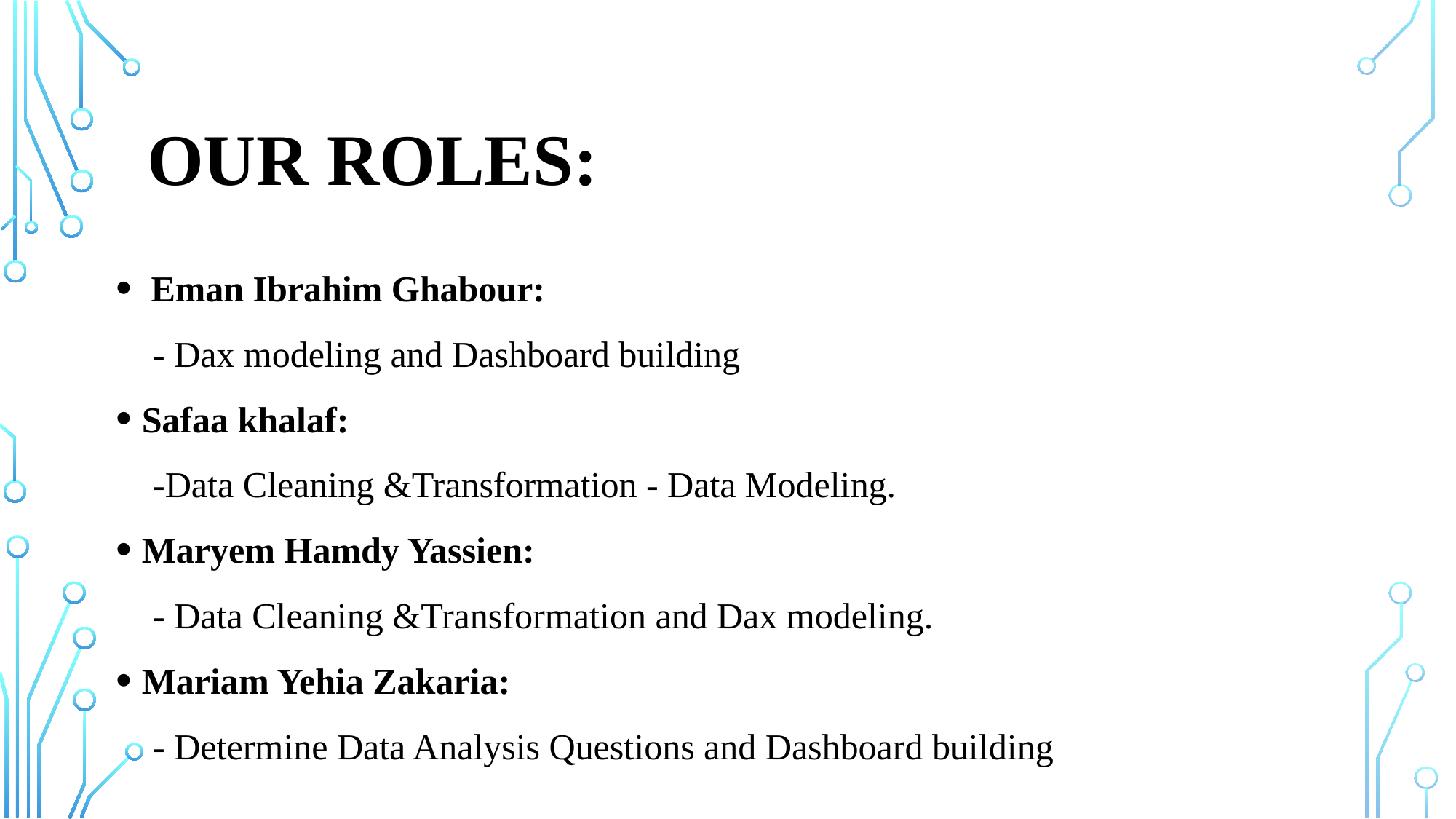

# Our Roles:

 Eman Ibrahim Ghabour:
    - Dax modeling and Dashboard building
Safaa khalaf:
    -Data Cleaning &Transformation - Data Modeling.
Maryem Hamdy Yassien:
    - Data Cleaning &Transformation and Dax modeling.
Mariam Yehia Zakaria:
    - Determine Data Analysis Questions and Dashboard building